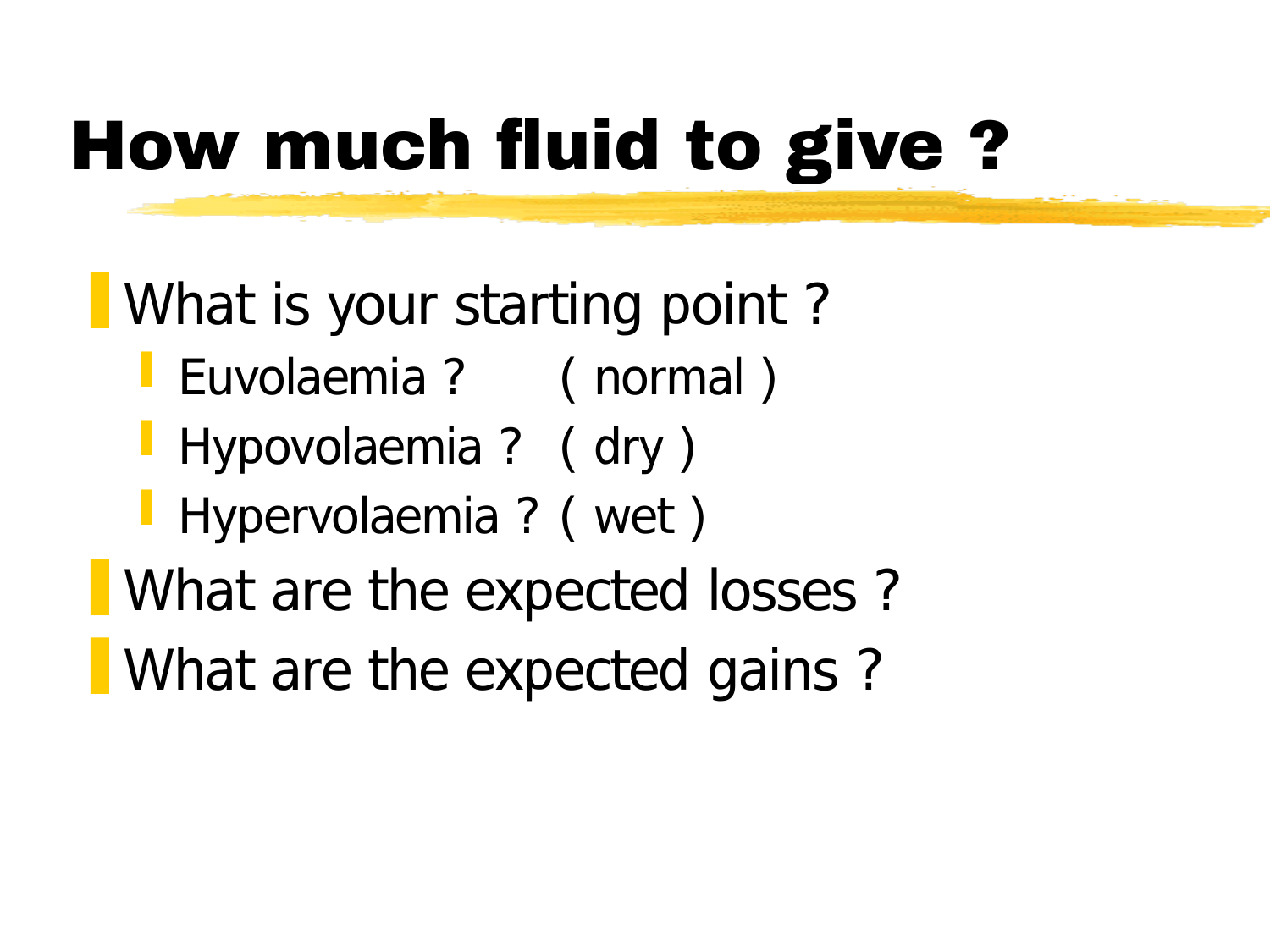

# How much fluid to give ?
What is your starting point ?
Euvolaemia ?	( normal )
Hypovolaemia ?	( dry )
Hypervolaemia ? 	( wet )
What are the expected losses ?
What are the expected gains ?